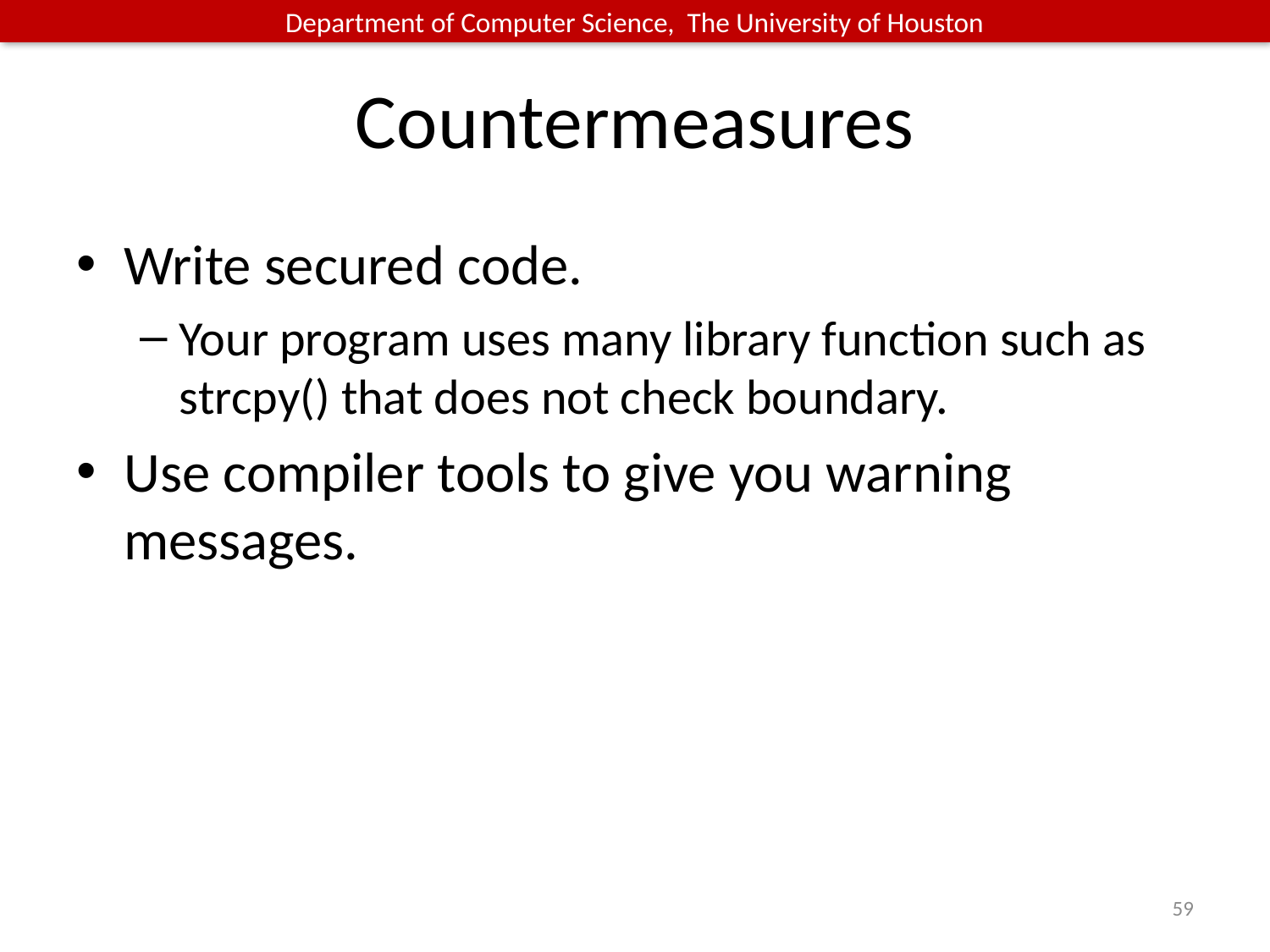

# Countermeasures
Write secured code.
Your program uses many library function such as strcpy() that does not check boundary.
Use compiler tools to give you warning messages.
59